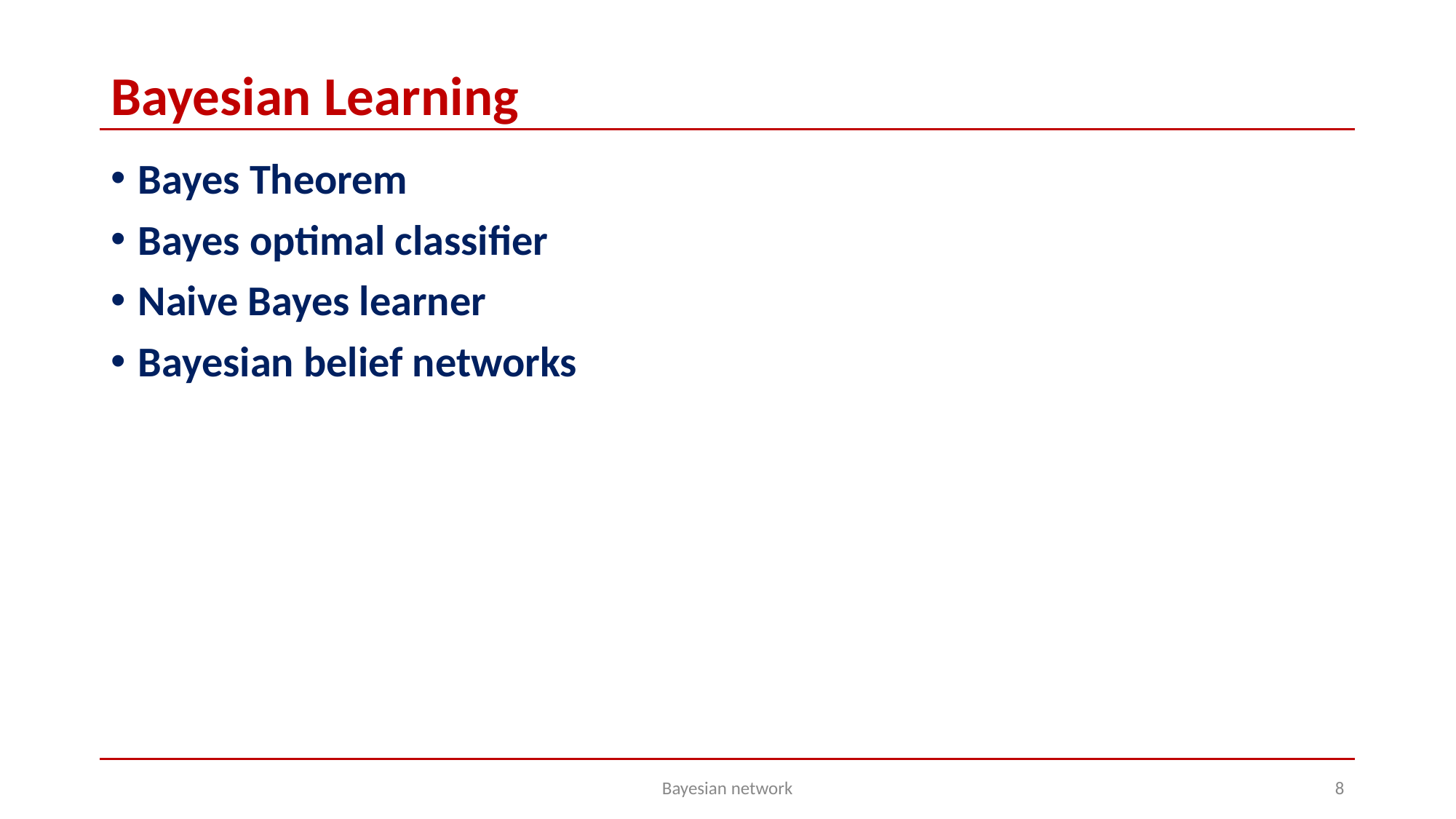

# Bayesian Learning
Bayes Theorem
Bayes optimal classifier
Naive Bayes learner
Bayesian belief networks

Bayesian network
8